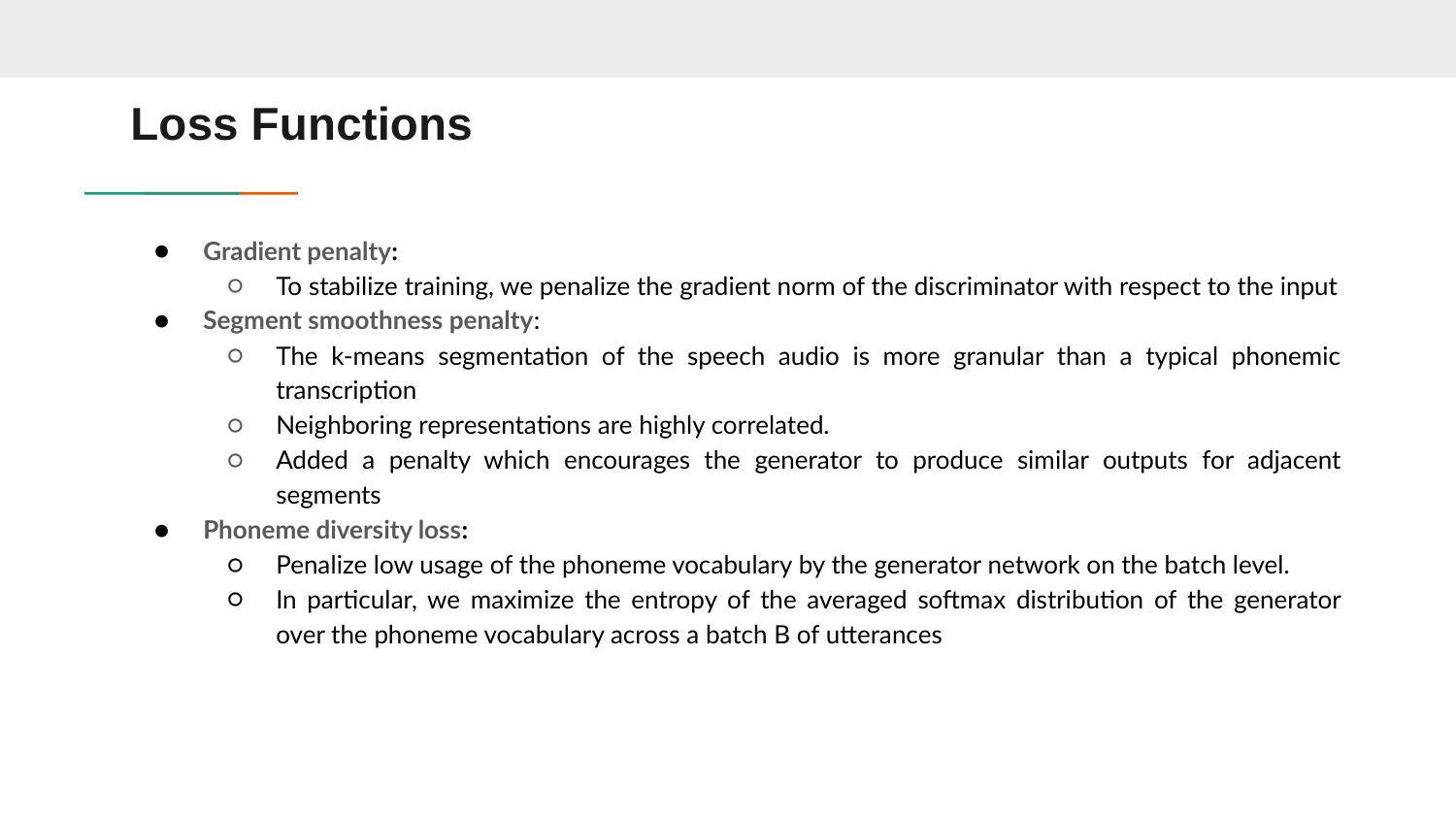

# Loss Functions
Gradient penalty:
To stabilize training, we penalize the gradient norm of the discriminator with respect to the input
Segment smoothness penalty:
The k-means segmentation of the speech audio is more granular than a typical phonemic transcription
Neighboring representations are highly correlated.
Added a penalty which encourages the generator to produce similar outputs for adjacent segments
Phoneme diversity loss:
Penalize low usage of the phoneme vocabulary by the generator network on the batch level.
In particular, we maximize the entropy of the averaged softmax distribution of the generator over the phoneme vocabulary across a batch B of utterances